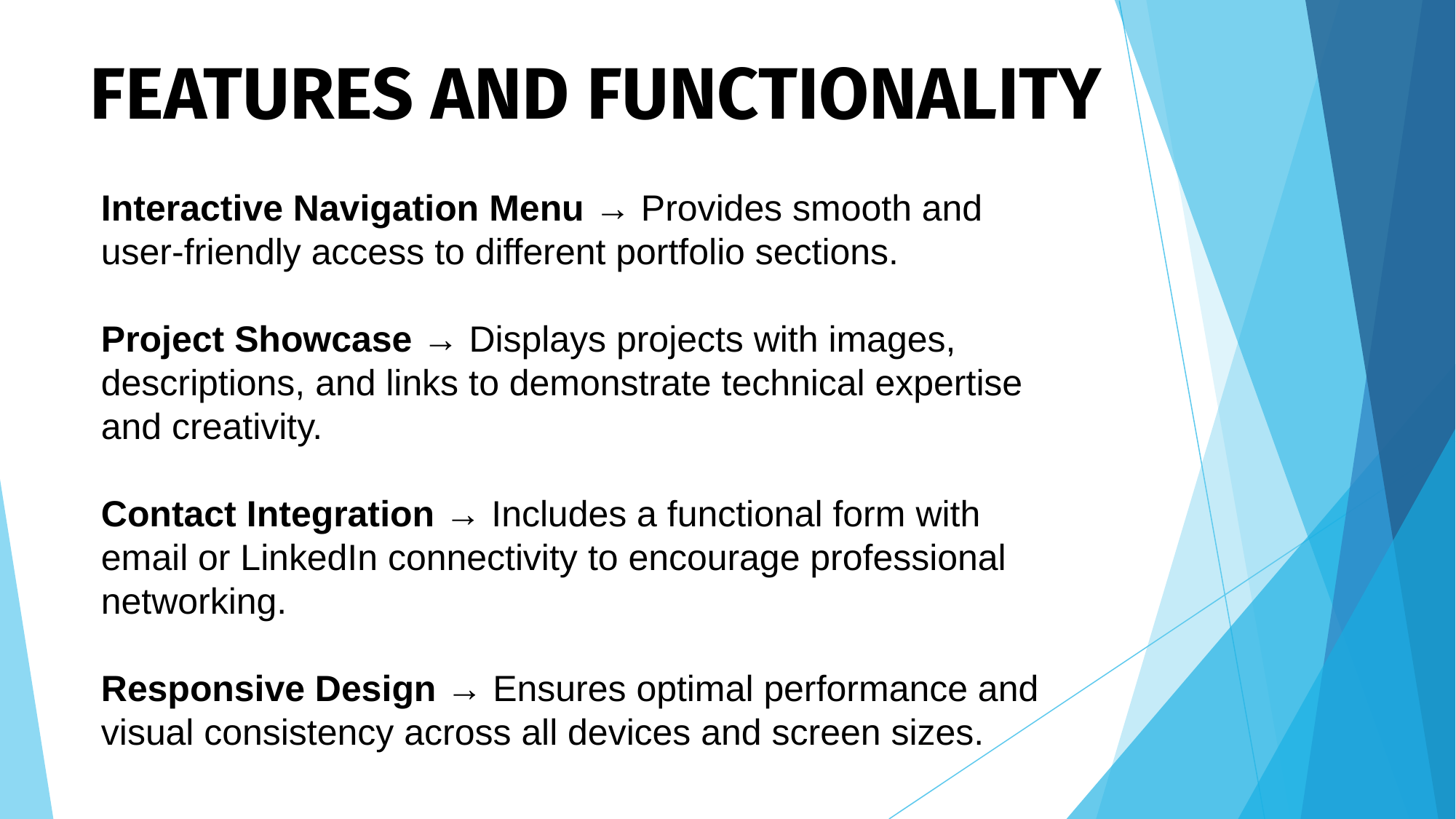

# FEATURES AND FUNCTIONALITY
Interactive Navigation Menu → Provides smooth and user-friendly access to different portfolio sections.

Project Showcase → Displays projects with images, descriptions, and links to demonstrate technical expertise and creativity.

Contact Integration → Includes a functional form with email or LinkedIn connectivity to encourage professional networking.

Responsive Design → Ensures optimal performance and visual consistency across all devices and screen sizes.